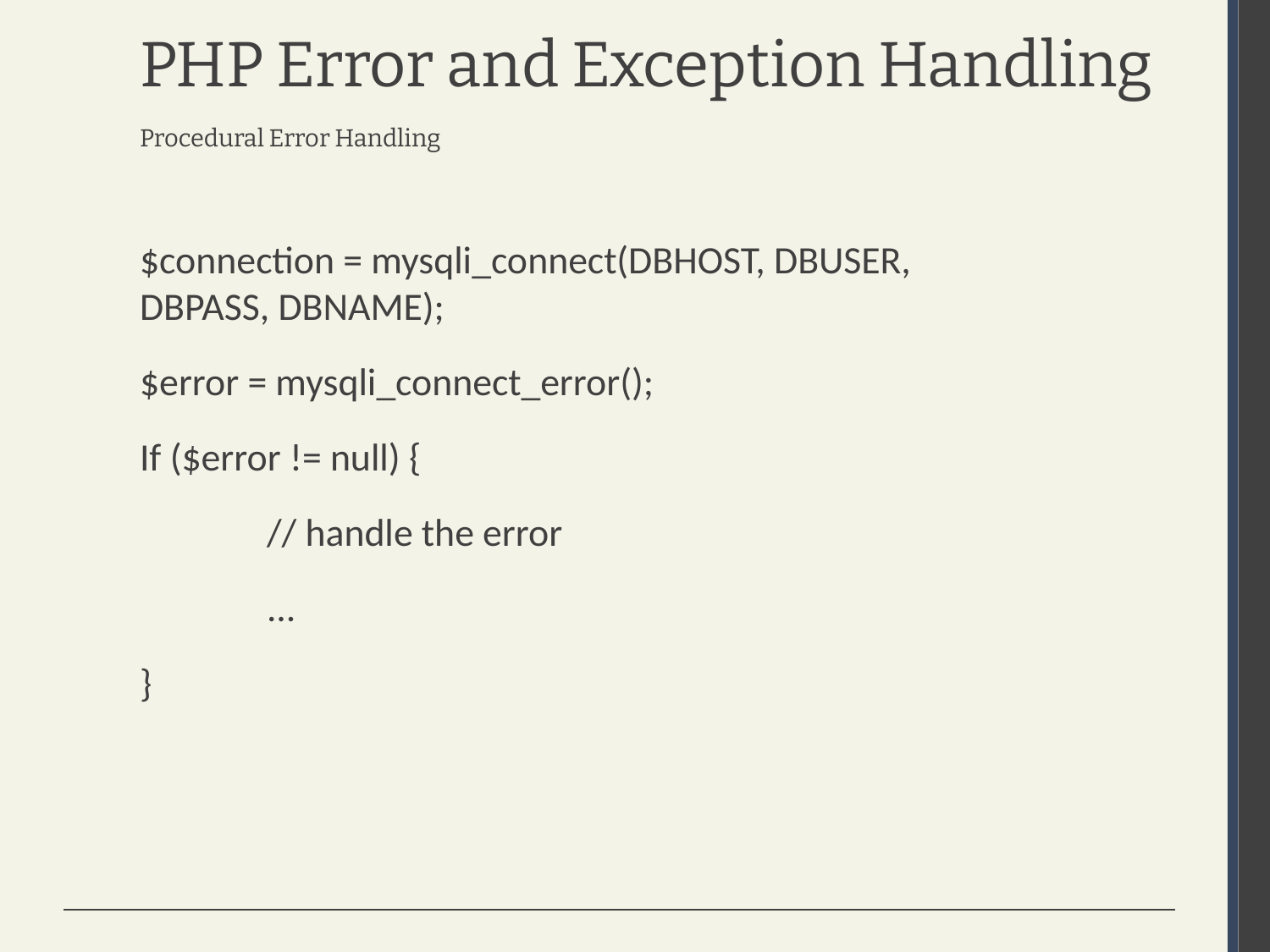

# PHP Error and Exception Handling
Procedural Error Handling
$connection = mysqli_connect(DBHOST, DBUSER, DBPASS, DBNAME);
$error = mysqli_connect_error();
If ($error != null) {
	// handle the error
	...
}